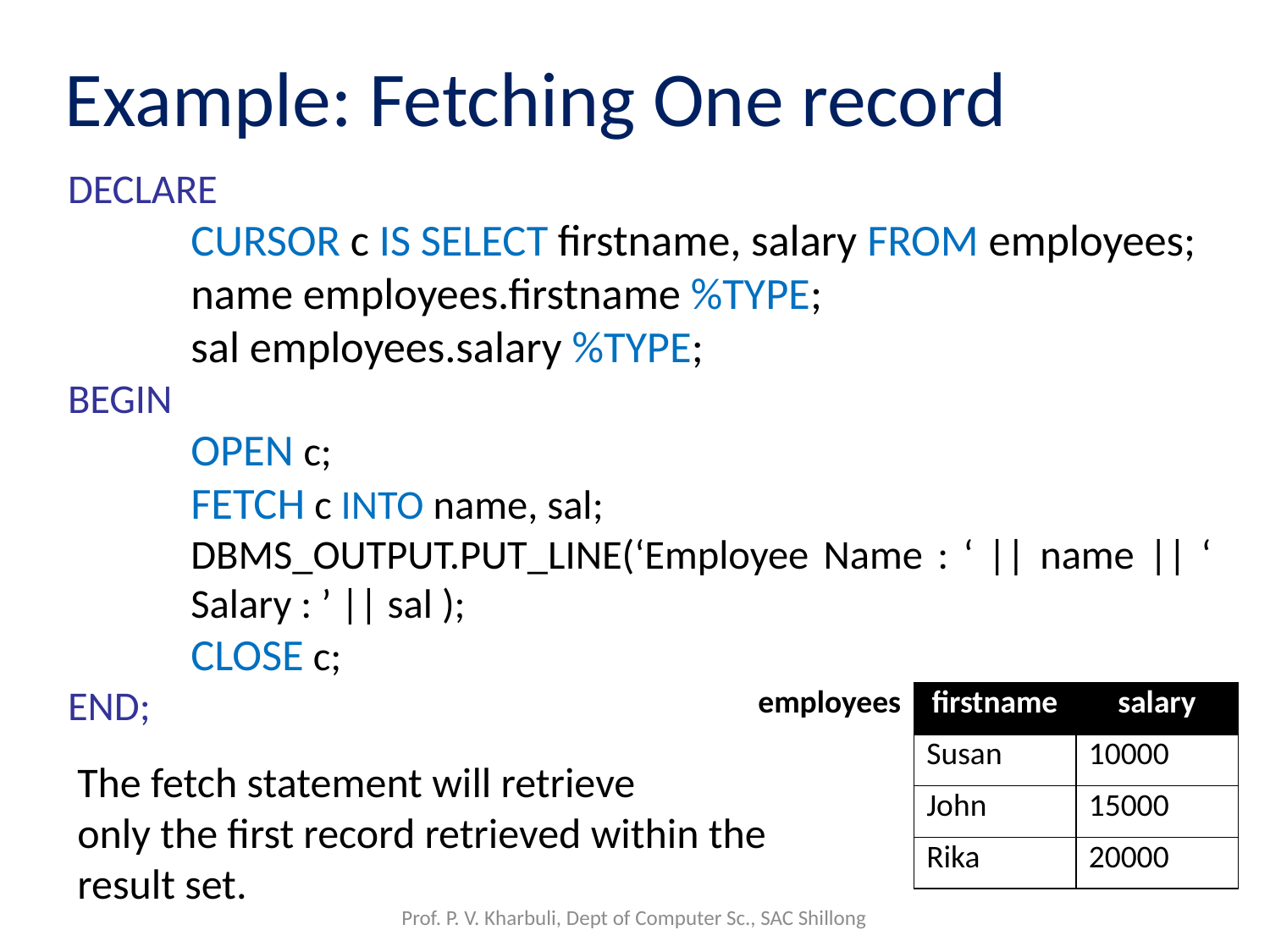

# Example: Fetching One record
DECLARE
		CURSOR c IS SELECT firstname, salary FROM employees;
		name employees.firstname %TYPE;
		sal employees.salary %TYPE;
BEGIN
		OPEN c;
		FETCH c INTO name, sal;
		DBMS_OUTPUT.PUT_LINE(‘Employee Name : ‘ || name || ‘ 						Salary : ’ || sal );
		CLOSE c;
END;

| employees | firstname | salary |
| --- | --- | --- |
|  | Susan | 10000 |
|  | John | 15000 |
|  | Rika | 20000 |
The fetch statement will retrieve
only the first record retrieved within the result set.
Prof. P. V. Kharbuli, Dept of Computer Sc., SAC Shillong